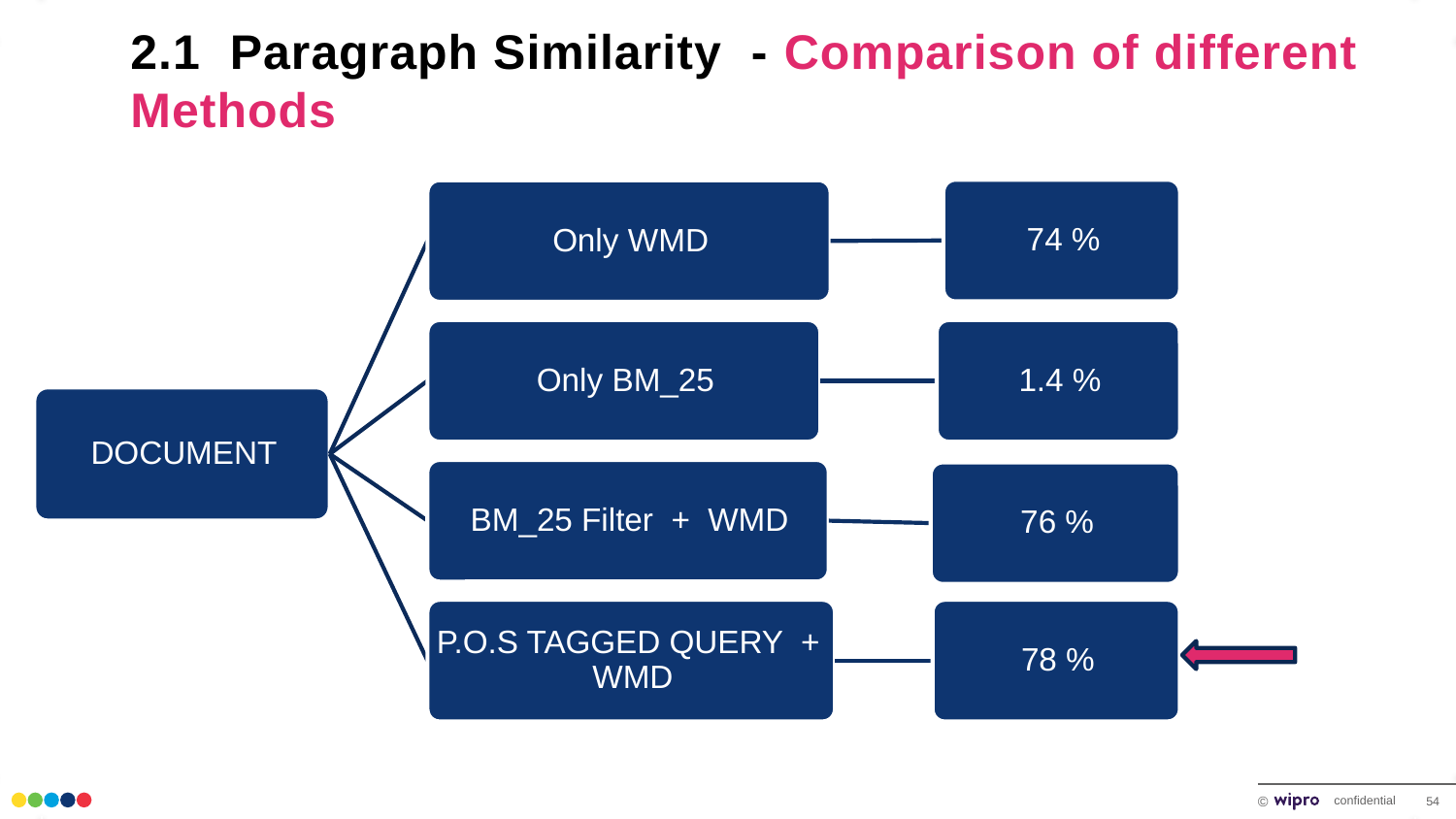

2.1  Paragraph Similarity  - Comparison of different Methods
DOCUMENT

Only WMD

74 %

Only BM_25

1.4 %

BM_25 Filter  +  WMD

76 %

P.O.S TAGGED QUERY  +  WMD

78 %